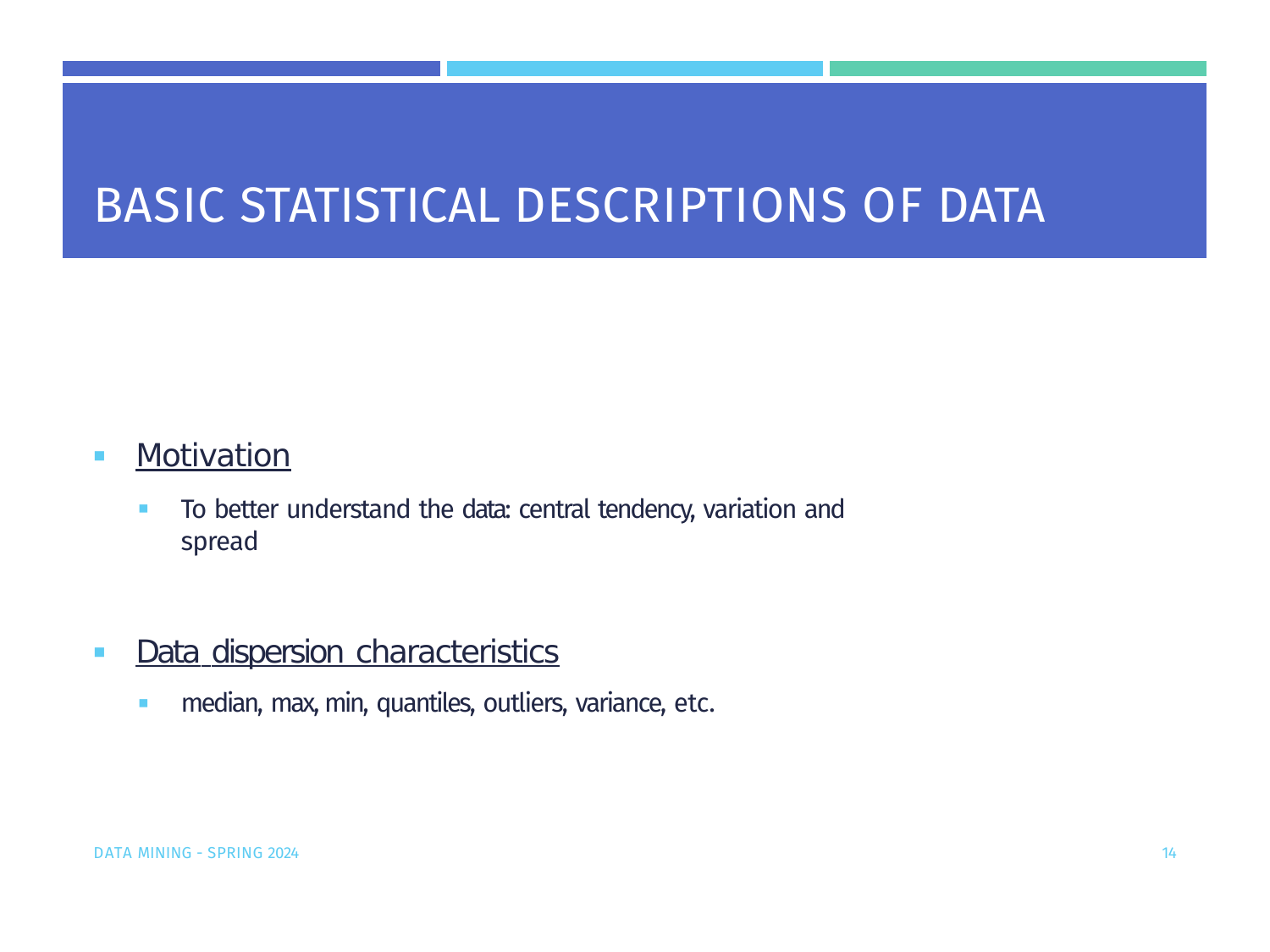

|  |  |  |
| --- | --- | --- |
| BASIC STATISTICAL DESCRIPTIONS OF DATA |  |  |
Motivation
To better understand the data: central tendency, variation and spread

Data dispersion characteristics
median, max, min, quantiles, outliers, variance, etc.
DATA MINING - SPRING 2024
14